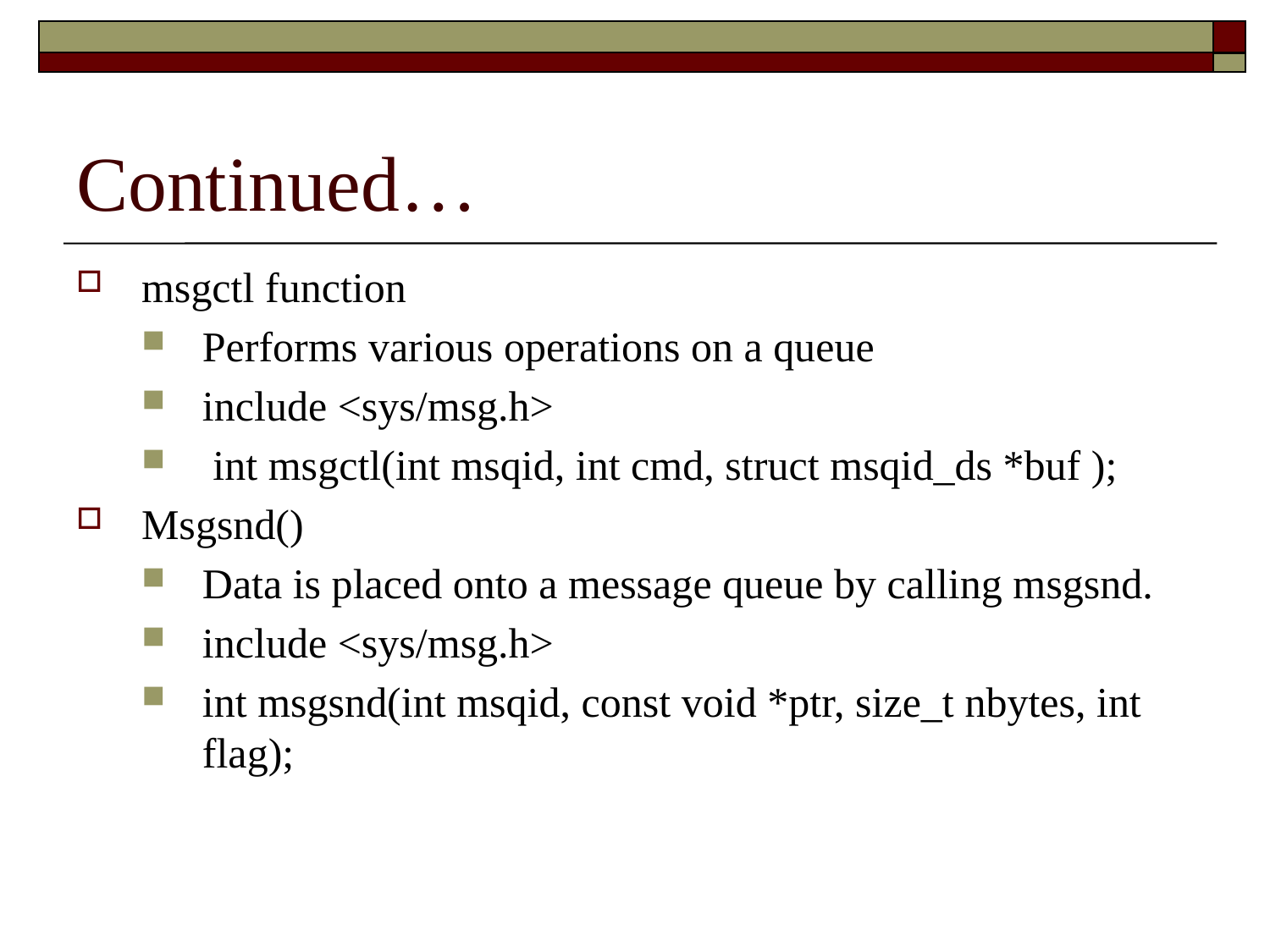

# Continued…
msgctl function
Performs various operations on a queue
include <sys/msg.h>
 int msgctl(int msqid, int cmd, struct msqid_ds *buf );
Msgsnd()
Data is placed onto a message queue by calling msgsnd.
include <sys/msg.h>
int msgsnd(int msqid, const void *ptr, size_t nbytes, int flag);